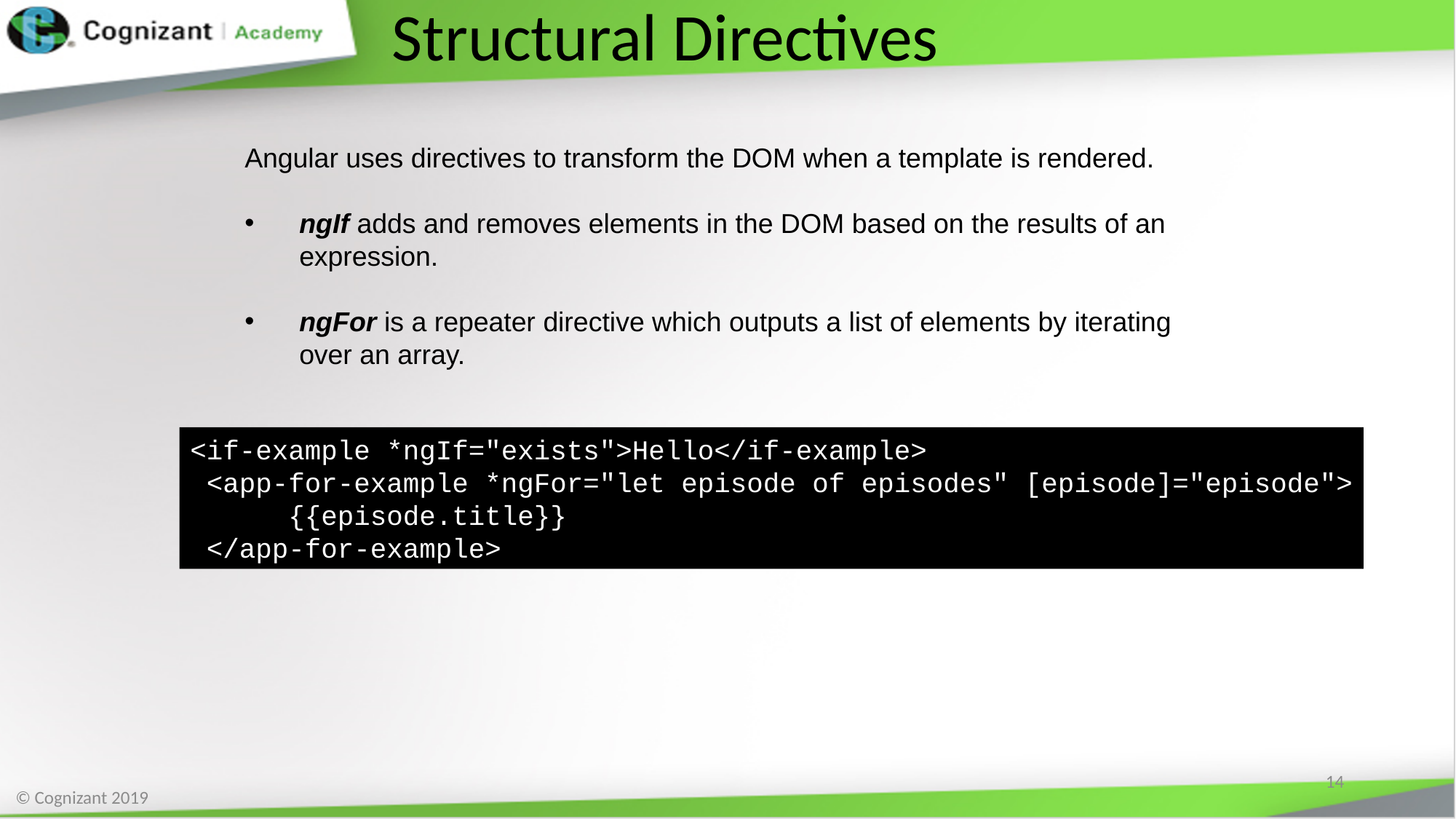

# Structural Directives
Angular uses directives to transform the DOM when a template is rendered.

ngIf adds and removes elements in the DOM based on the results of an expression.

ngFor is a repeater directive which outputs a list of elements by iterating over an array.
<if-example *ngIf="exists">Hello</if-example>
 <app-for-example *ngFor="let episode of episodes" [episode]="episode">
      {{episode.title}}
 </app-for-example>
14
© Cognizant 2019